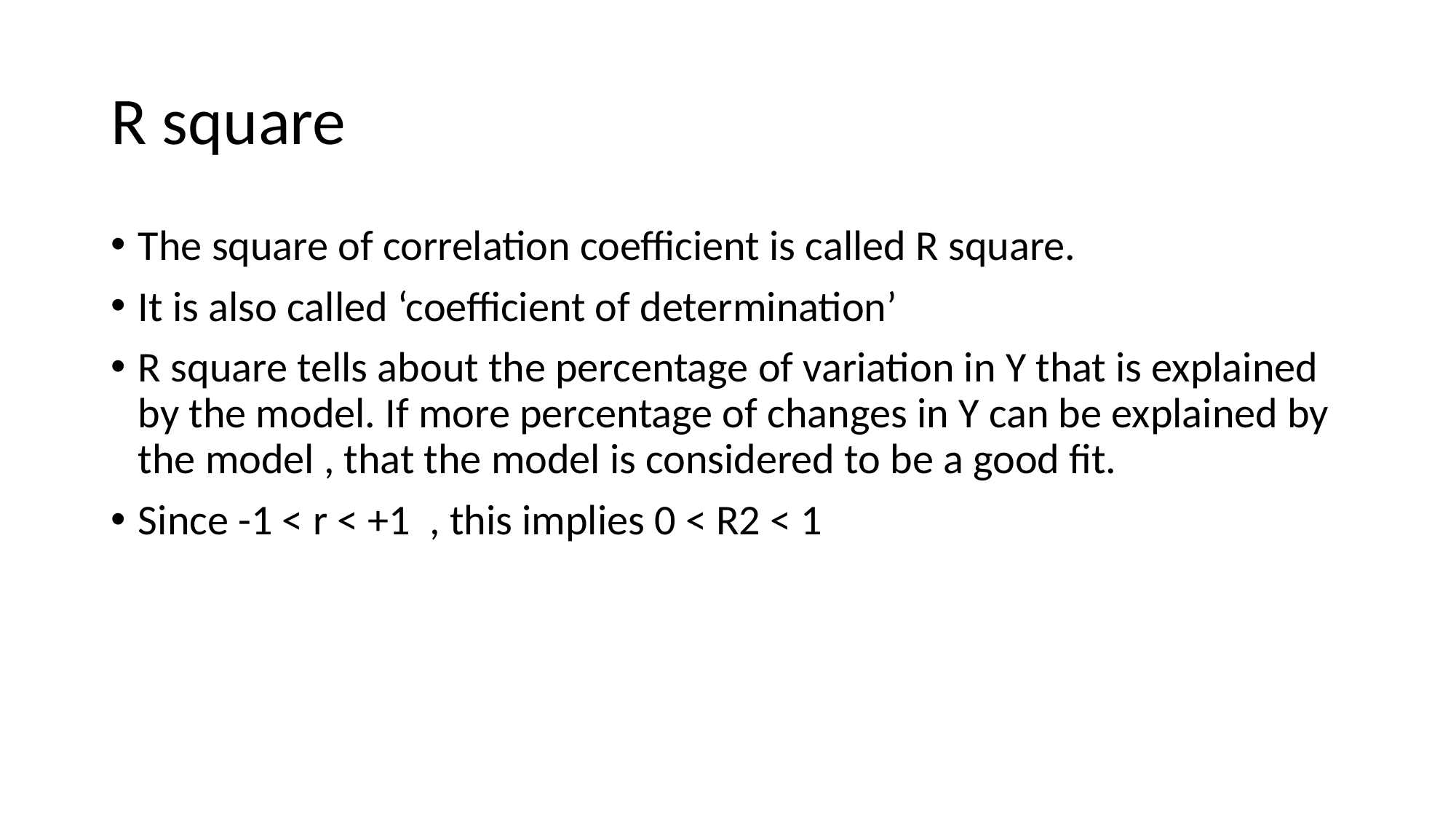

# R square
The square of correlation coefficient is called R square.
It is also called ‘coefficient of determination’
R square tells about the percentage of variation in Y that is explained by the model. If more percentage of changes in Y can be explained by the model , that the model is considered to be a good fit.
Since -1 < r < +1  , this implies 0 < R2 < 1